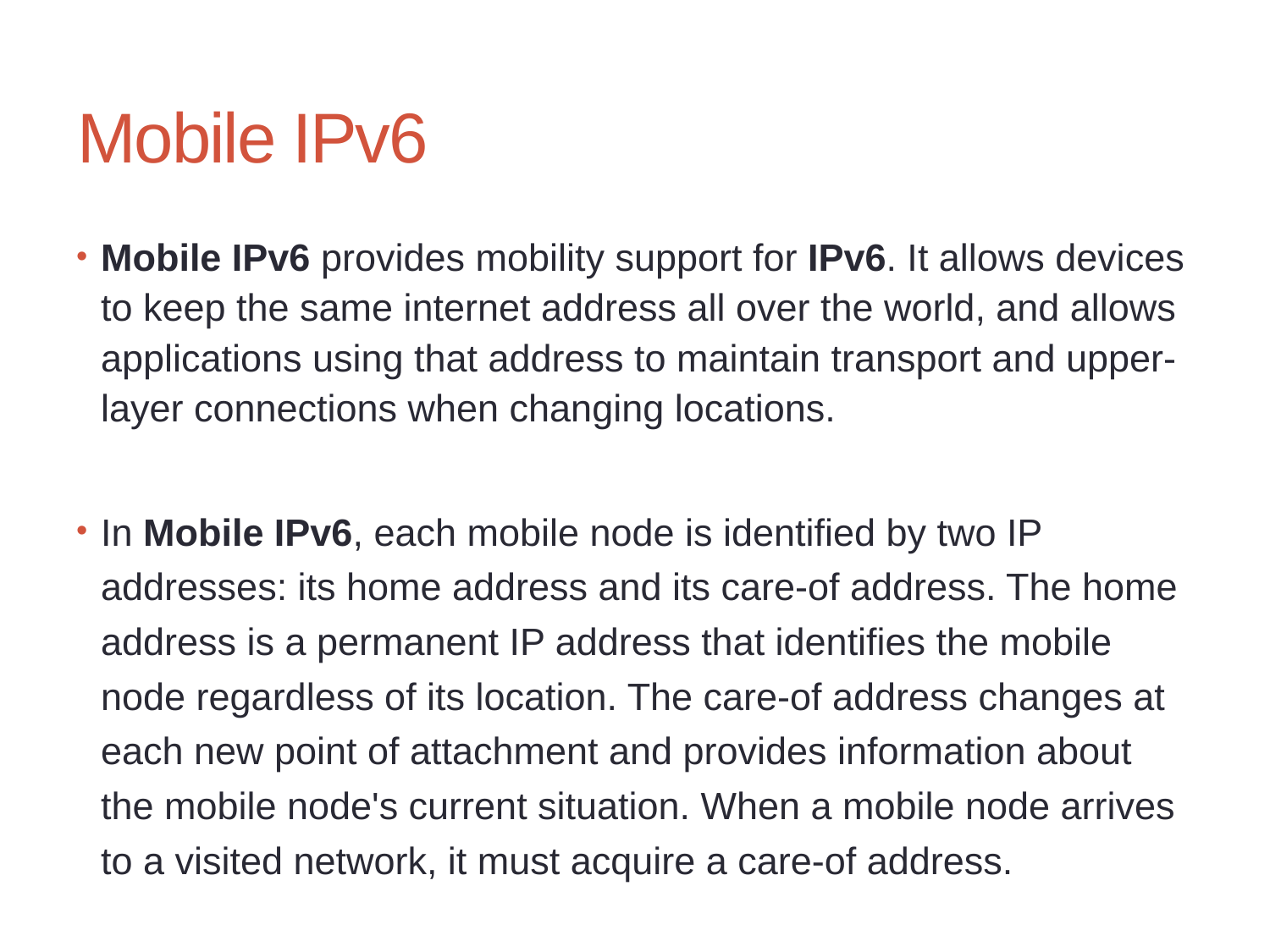

# Mobile IPv6
Mobile IPv6 provides mobility support for IPv6. It allows devices to keep the same internet address all over the world, and allows applications using that address to maintain transport and upper-layer connections when changing locations.

In Mobile IPv6, each mobile node is identified by two IP addresses: its home address and its care-of address. The home address is a permanent IP address that identifies the mobile node regardless of its location. The care-of address changes at each new point of attachment and provides information about the mobile node's current situation. When a mobile node arrives to a visited network, it must acquire a care-of address.